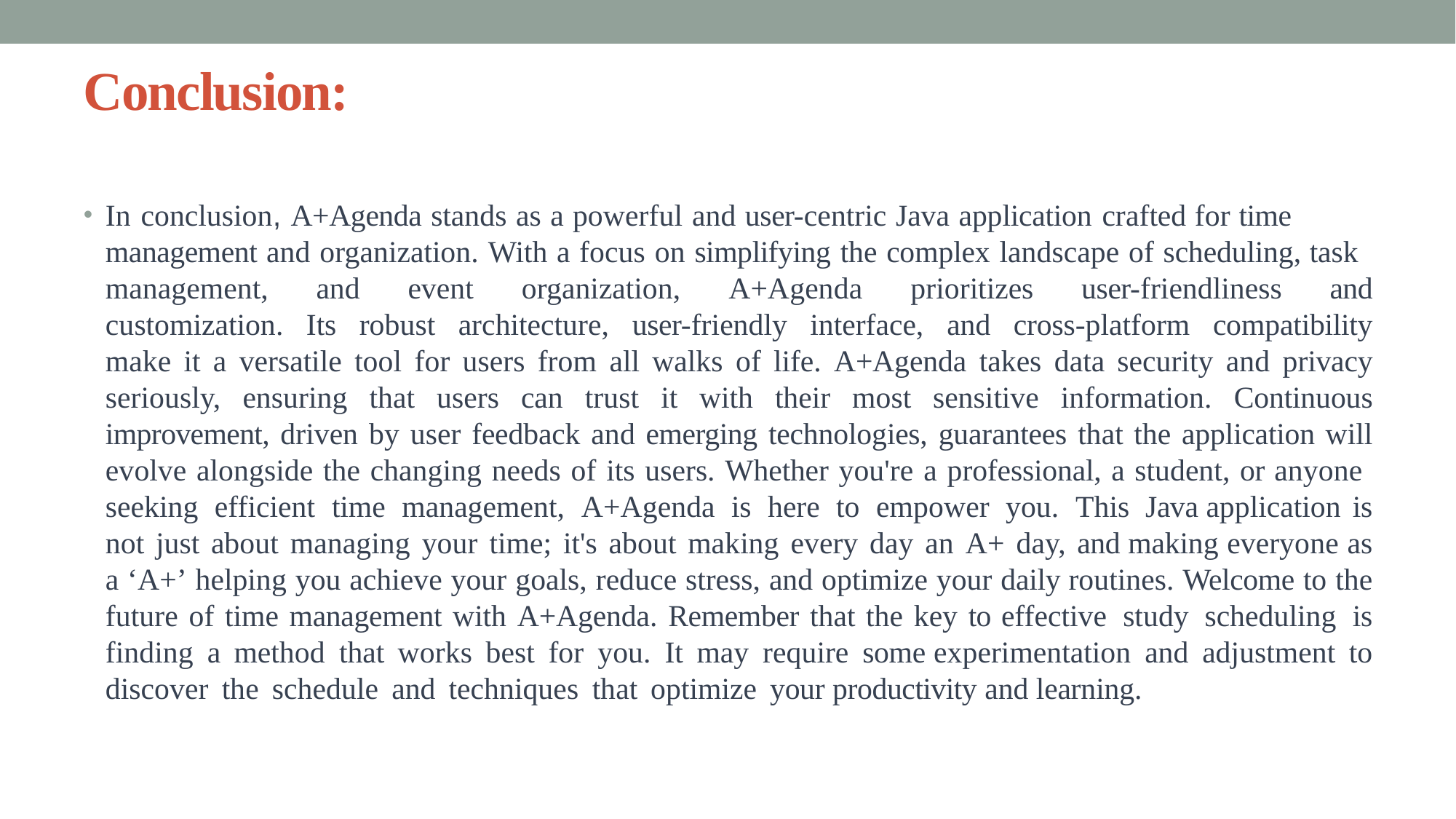

# Conclusion:
In conclusion, A+Agenda stands as a powerful and user-centric Java application
crafted for time
management and organization. With a focus on simplifying the complex landscape of scheduling, task  management,  and  event  organization,  A+Agenda  prioritizes  user-friendliness  and customization. Its robust architecture, user-friendly interface, and cross-platform compatibility make it a versatile tool for users from all walks of life. A+Agenda takes data security and privacy seriously, ensuring that users can trust it with their most sensitive information. Continuous improvement, driven by user feedback and emerging technologies, guarantees that the application will evolve alongside the changing needs of its users. Whether you're a professional, a student, or anyone  seeking  efficient  time  management,  A+Agenda  is  here  to  empower  you.  This  Java application is not just about managing your time; it's about making every day an A+ day, and making everyone as a ‘A+’ helping you achieve your goals, reduce stress, and optimize your daily routines. Welcome to the future of time management with A+Agenda. Remember that the key to effective study scheduling is finding a method that works best for you. It may require some experimentation and adjustment to discover the schedule and techniques that optimize your productivity and learning.